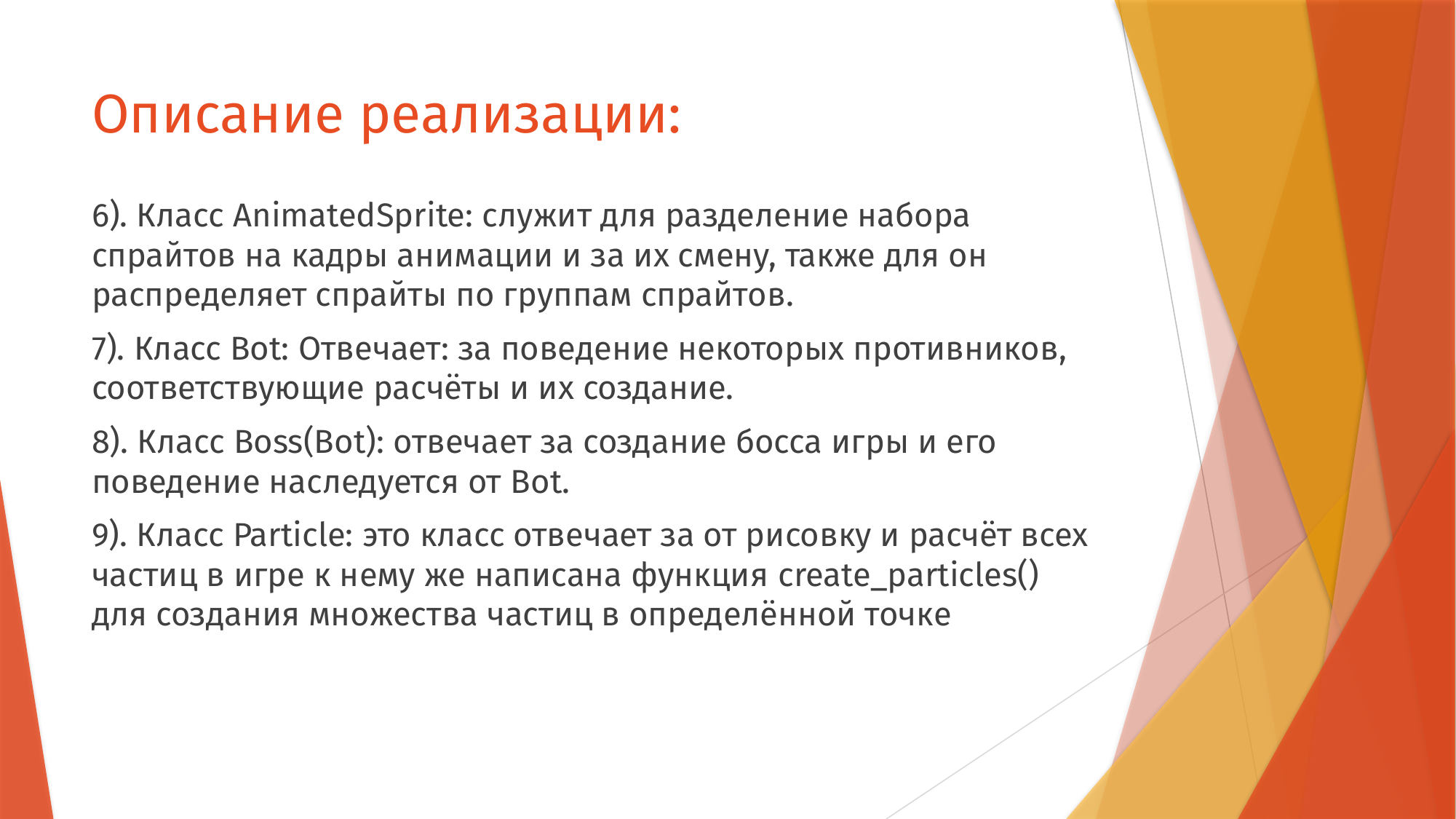

# Описание реализации:
6). Класс AnimatedSprite: служит для разделение набора спрайтов на кадры анимации и за их смену, также для он распределяет спрайты по группам спрайтов.
7). Класс Bot: Отвечает: за поведение некоторых противников, соответствующие расчёты и их создание.
8). Класс Boss(Bot): отвечает за создание босса игры и его поведение наследуется от Bot.
9). Класс Particle: это класс отвечает за от рисовку и расчёт всех частиц в игре к нему же написана функция create_particles() для создания множества частиц в определённой точке